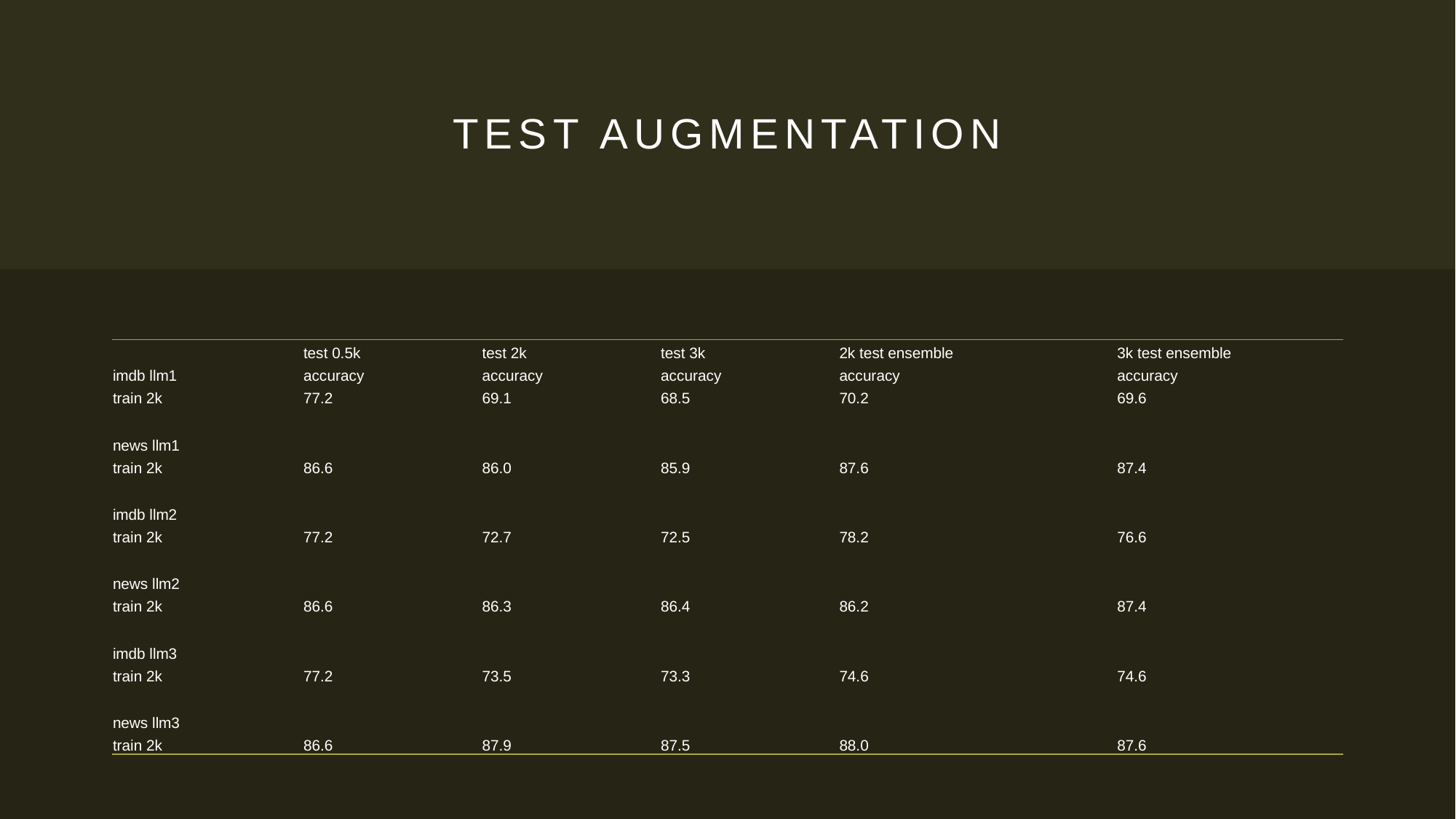

# Test augmentatıon

|  |  | test 0.5k |  | test 2k |  | test 3k |  | 2k test ensemble |  | 3k test ensemble |
| --- | --- | --- | --- | --- | --- | --- | --- | --- | --- | --- |
| imdb llm1 |  | accuracy |  | accuracy |  | accuracy |  | accuracy |  | accuracy |
| train 2k |  | 77.2 |  | 69.1 |  | 68.5 |  | 70.2 |  | 69.6 |
|  |  |  |  |  |  |  |  |  |  |  |
| news llm1 |  |  |  |  |  |  |  |  |  |  |
| train 2k |  | 86.6 |  | 86.0 |  | 85.9 |  | 87.6 |  | 87.4 |
|  |  |  |  |  |  |  |  |  |  |  |
| imdb llm2 |  |  |  |  |  |  |  |  |  |  |
| train 2k |  | 77.2 |  | 72.7 |  | 72.5 |  | 78.2 |  | 76.6 |
|  |  |  |  |  |  |  |  |  |  |  |
| news llm2 |  |  |  |  |  |  |  |  |  |  |
| train 2k |  | 86.6 |  | 86.3 |  | 86.4 |  | 86.2 |  | 87.4 |
|  |  |  |  |  |  |  |  |  |  |  |
| imdb llm3 |  |  |  |  |  |  |  |  |  |  |
| train 2k |  | 77.2 |  | 73.5 |  | 73.3 |  | 74.6 |  | 74.6 |
|  |  |  |  |  |  |  |  |  |  |  |
| news llm3 |  |  |  |  |  |  |  |  |  |  |
| train 2k |  | 86.6 |  | 87.9 |  | 87.5 |  | 88.0 |  | 87.6 |